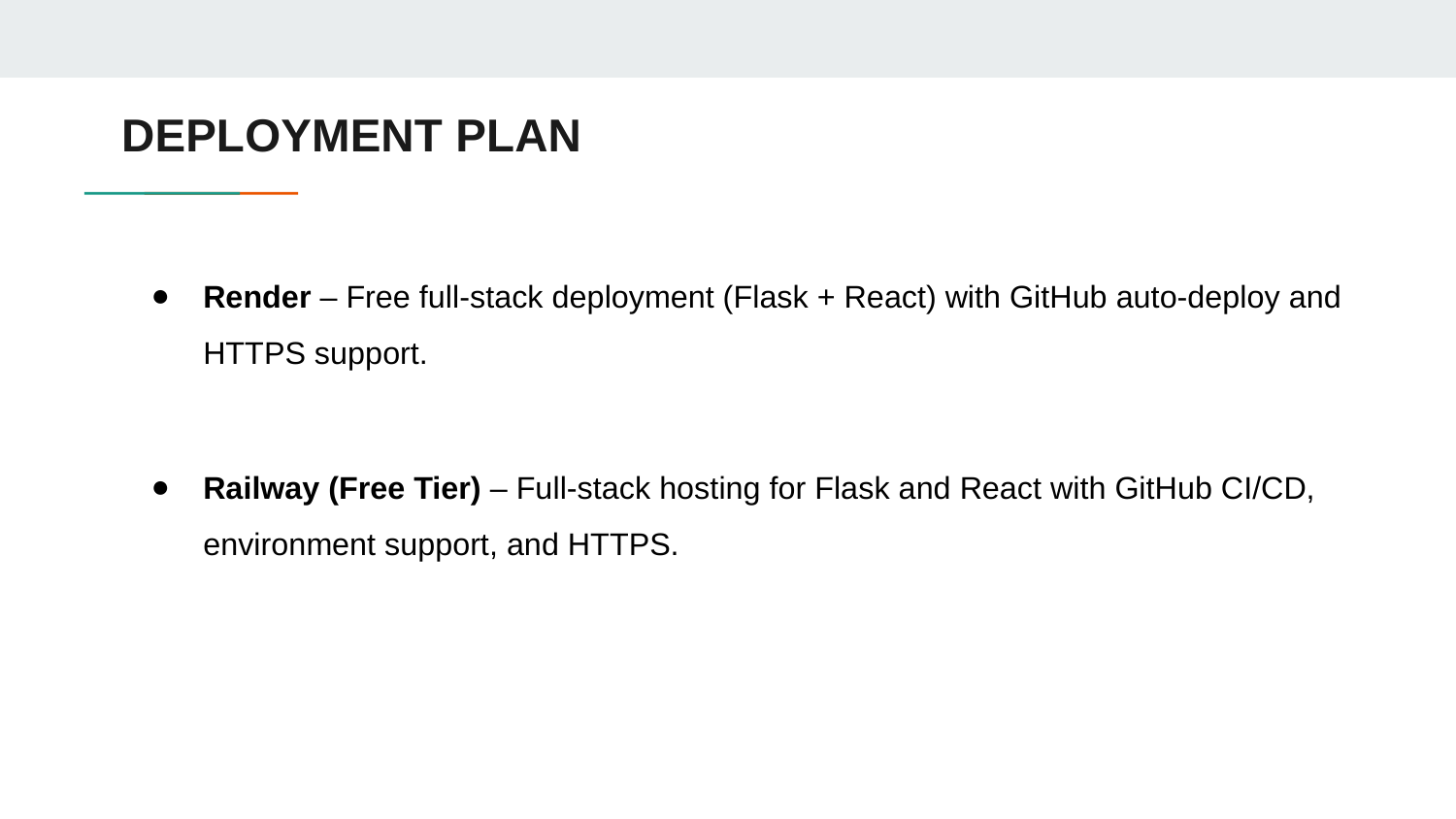

# DEPLOYMENT PLAN
Render – Free full-stack deployment (Flask + React) with GitHub auto-deploy and HTTPS support.

Railway (Free Tier) – Full-stack hosting for Flask and React with GitHub CI/CD, environment support, and HTTPS.